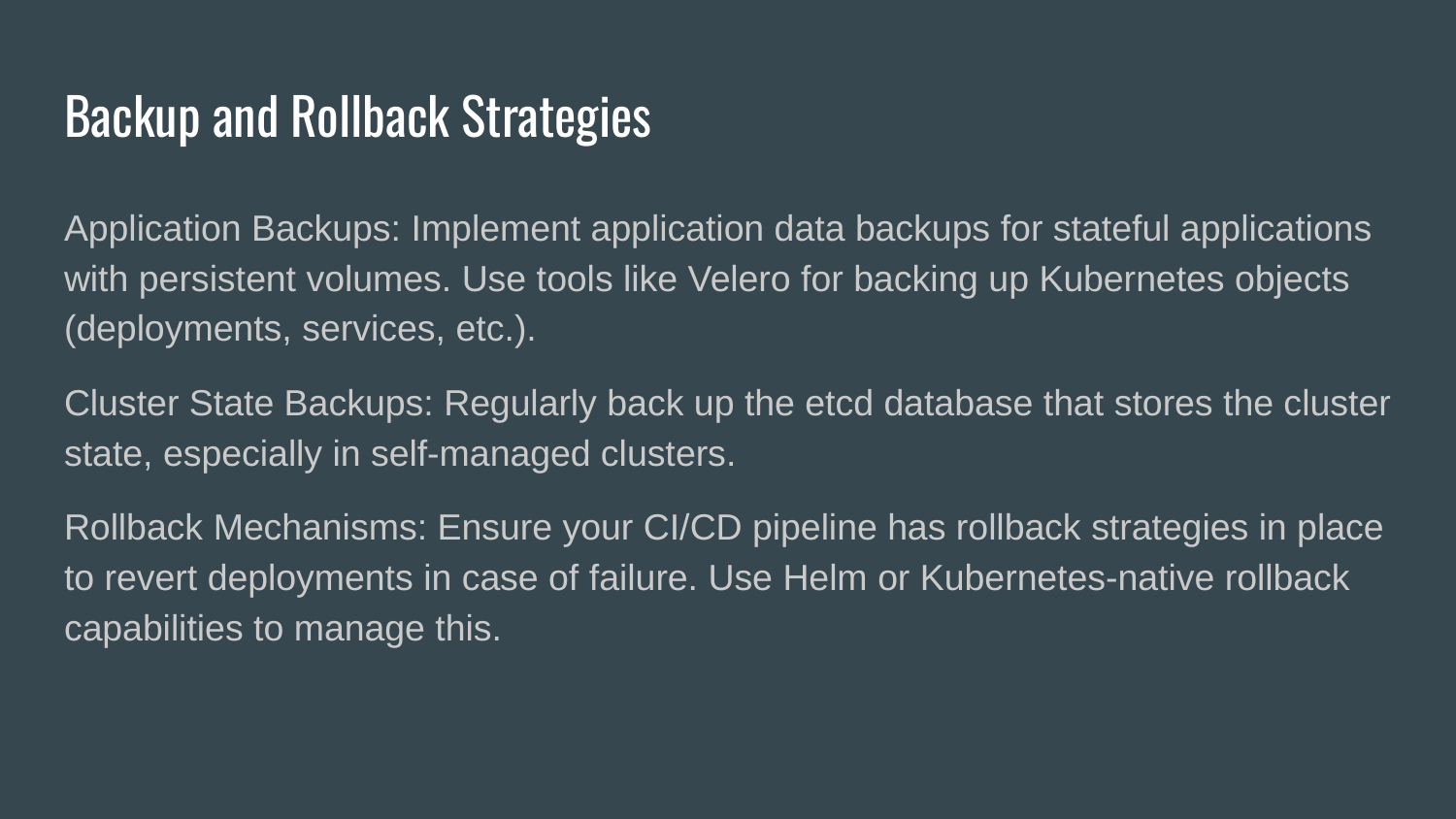

# Backup and Rollback Strategies
Application Backups: Implement application data backups for stateful applications with persistent volumes. Use tools like Velero for backing up Kubernetes objects (deployments, services, etc.).
Cluster State Backups: Regularly back up the etcd database that stores the cluster state, especially in self-managed clusters.
Rollback Mechanisms: Ensure your CI/CD pipeline has rollback strategies in place to revert deployments in case of failure. Use Helm or Kubernetes-native rollback capabilities to manage this.